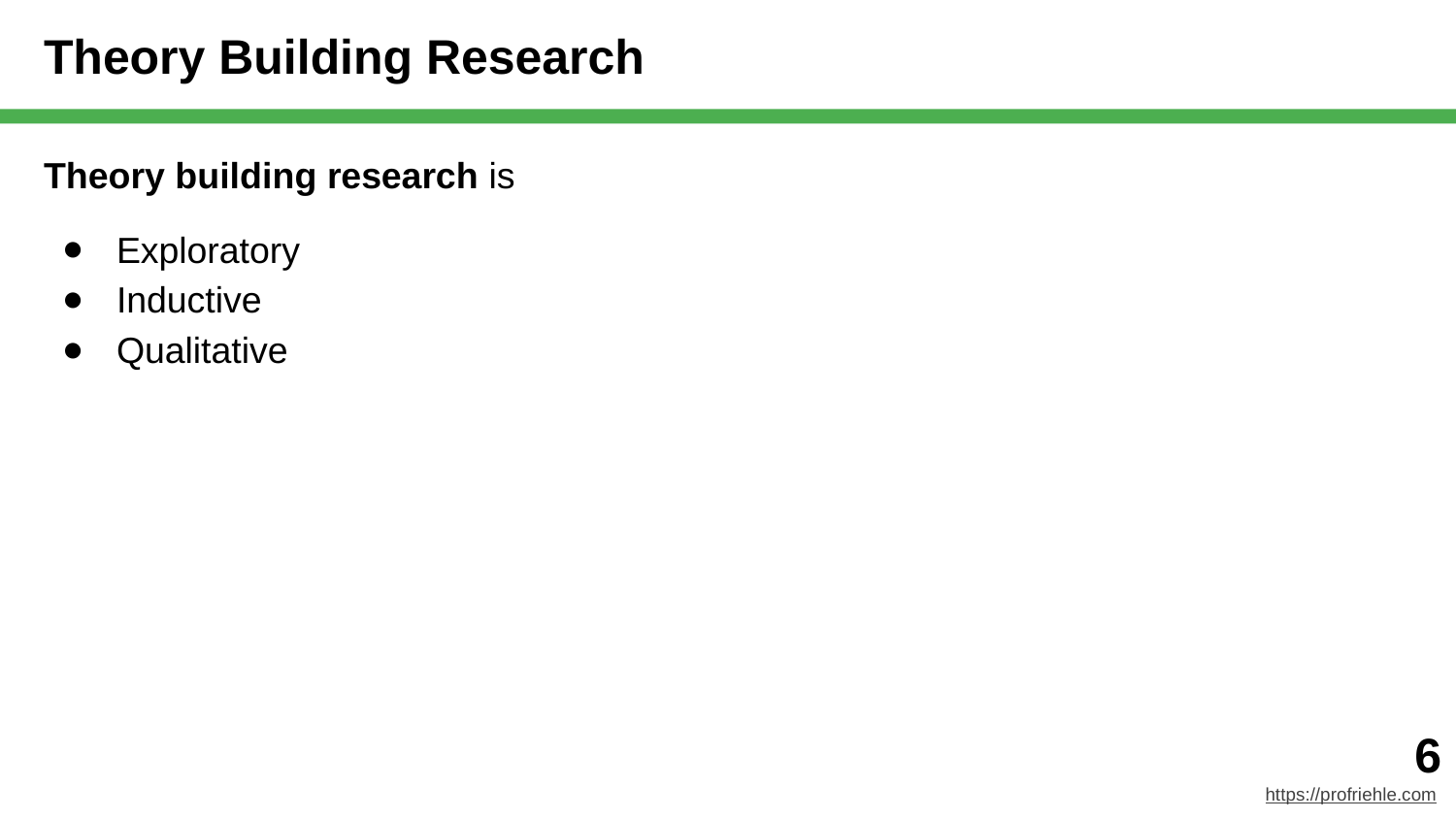

# Theory Building Research
Theory building research is
Exploratory
Inductive
Qualitative

6
https://profriehle.com